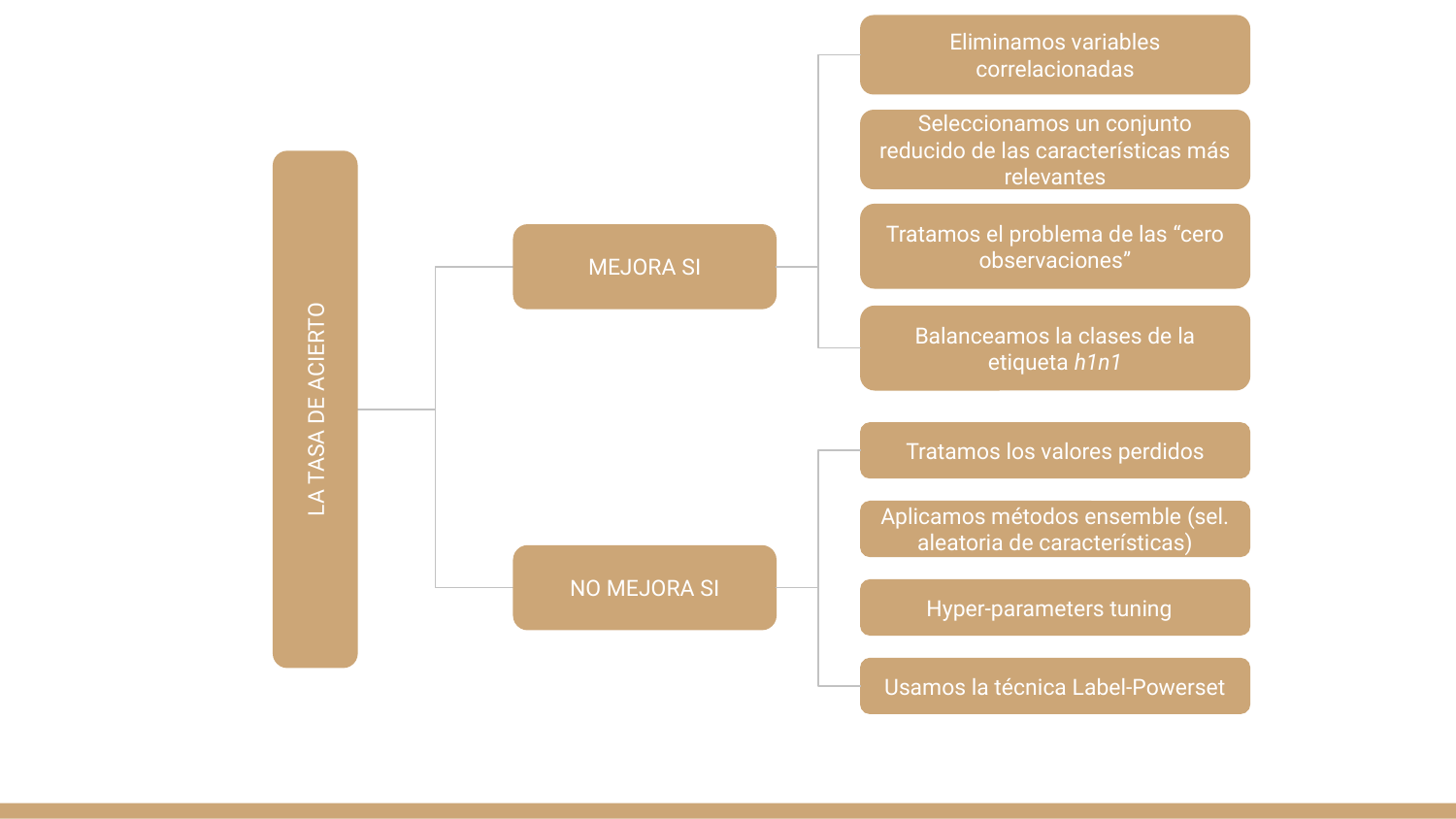

Eliminamos variables correlacionadas
Seleccionamos un conjunto reducido de las características más relevantes
Tratamos el problema de las “cero observaciones”
MEJORA SI
Balanceamos la clases de la etiqueta h1n1
LA TASA DE ACIERTO
Tratamos los valores perdidos
Aplicamos métodos ensemble (sel. aleatoria de características)
NO MEJORA SI
Hyper-parameters tuning
Usamos la técnica Label-Powerset